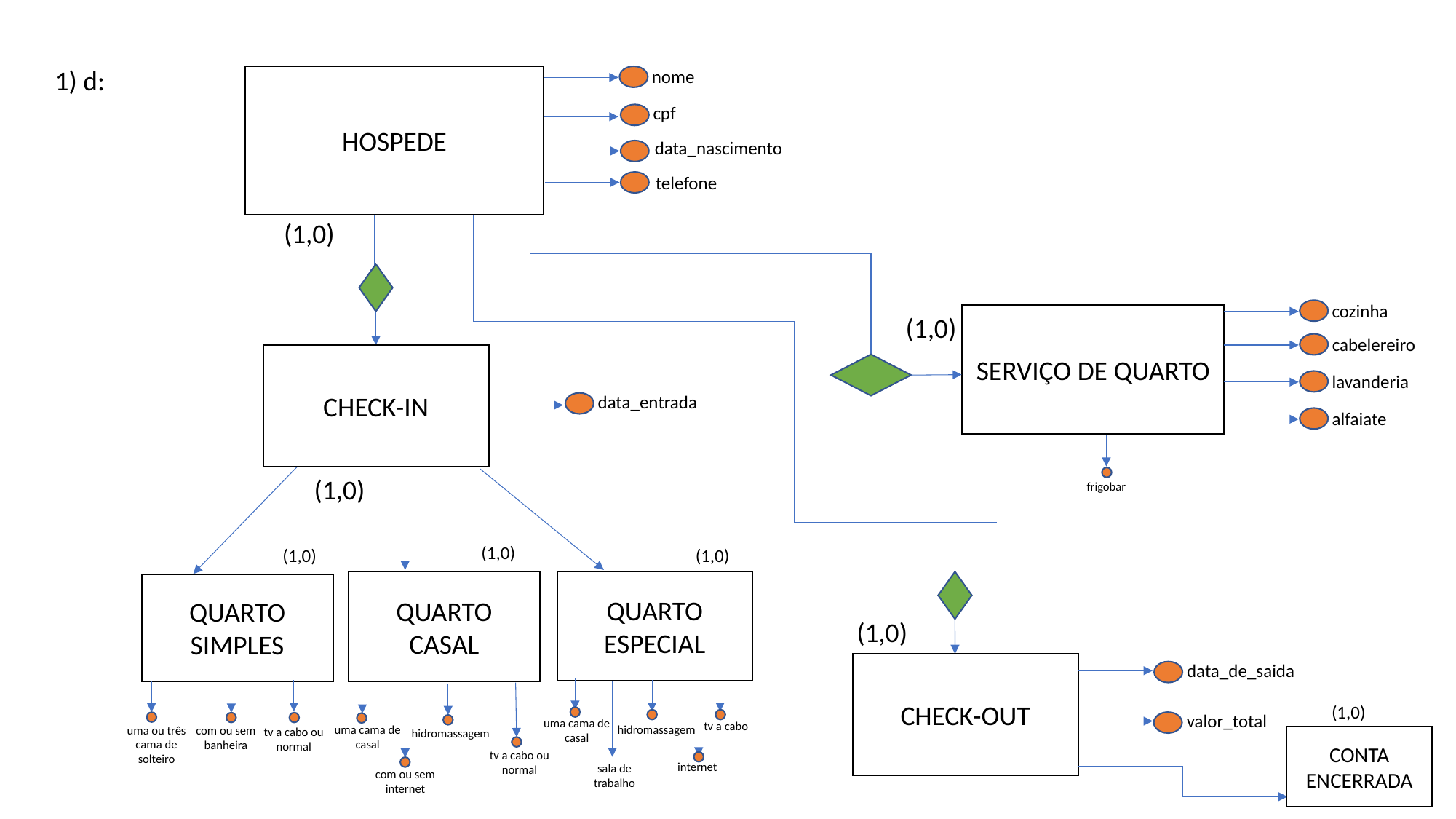

1) d:
nome
HOSPEDE

cpf

data_nascimento

telefone

(1,0)

cozinha

SERVIÇO DE QUARTO
(1,0)
cabelereiro

CHECK-IN

lavanderia

data_entrada

alfaiate

(1,0)

frigobar
(1,0)
(1,0)
(1,0)
QUARTO CASAL

QUARTO ESPECIAL
QUARTO SIMPLES
(1,0)
CHECK-OUT
data_de_saida

(1,0)
valor_total

uma cama de casal

tv a cabo

hidromassagem
uma cama de casal
uma ou três cama de solteiro
com ou sem banheira
tv a cabo ou normal
hidromassagem
CONTA ENCERRADA

tv a cabo ou normal

internet
sala de trabalho

com ou sem internet